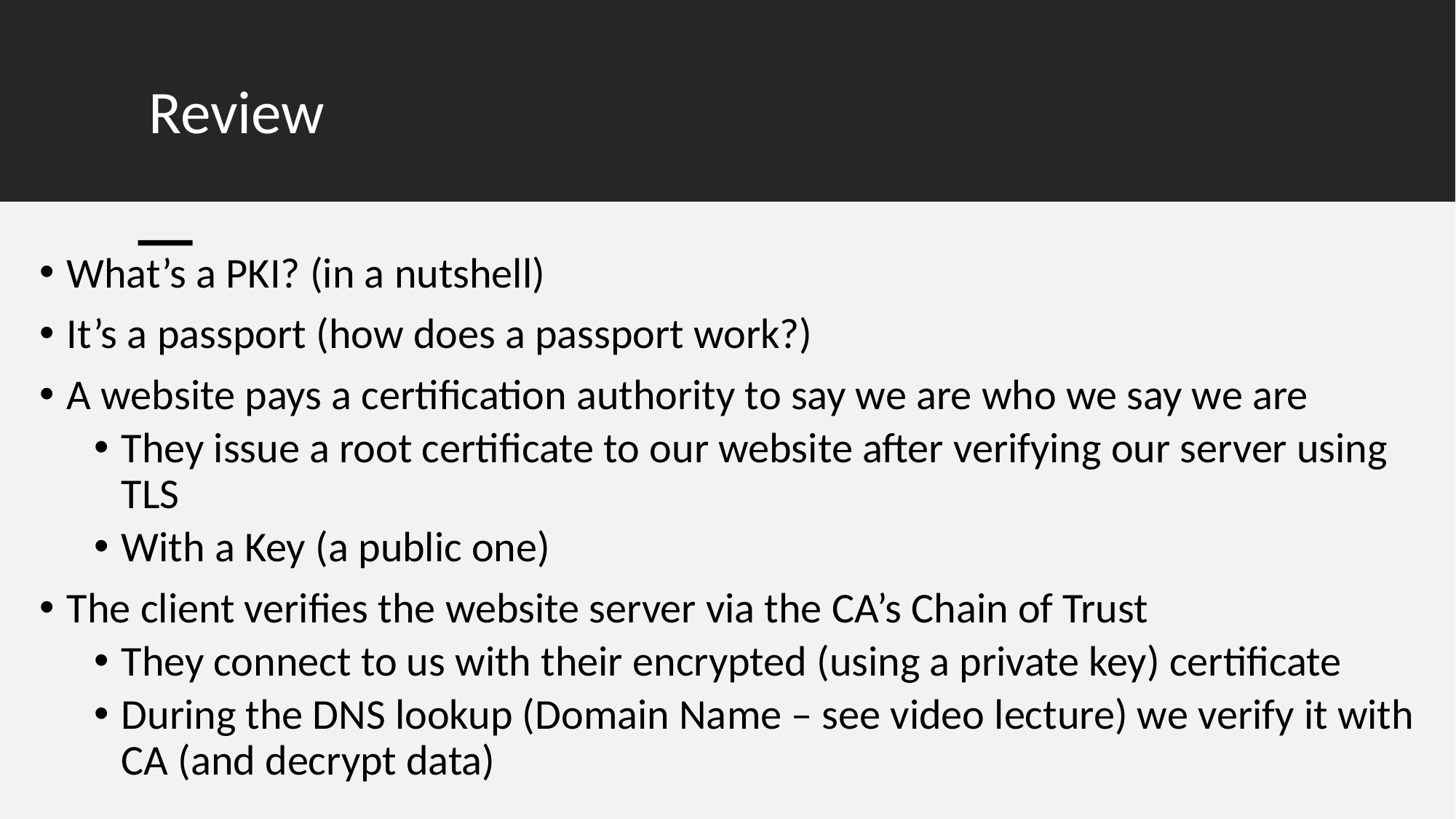

# Review

What’s a PKI? (in a nutshell)
It’s a passport (how does a passport work?)
A website pays a certification authority to say we are who we say we are
They issue a root certificate to our website after verifying our server using TLS
With a Key (a public one)
The client verifies the website server via the CA’s Chain of Trust
They connect to us with their encrypted (using a private key) certificate
During the DNS lookup (Domain Name – see video lecture) we verify it with CA (and decrypt data)